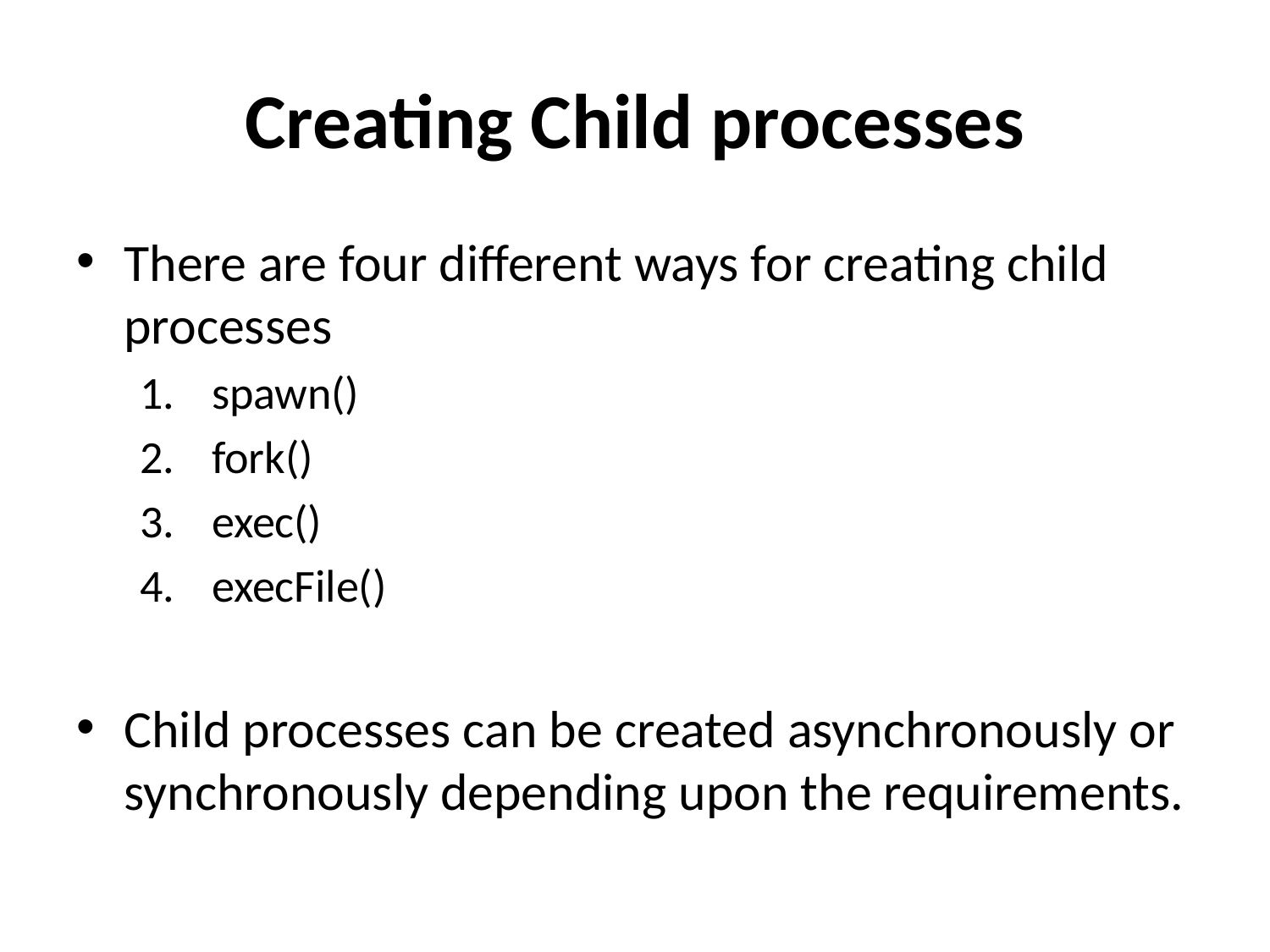

# Creating Child processes
There are four different ways for creating child processes
spawn()
fork()
exec()
execFile()

Child processes can be created asynchronously or synchronously depending upon the requirements.